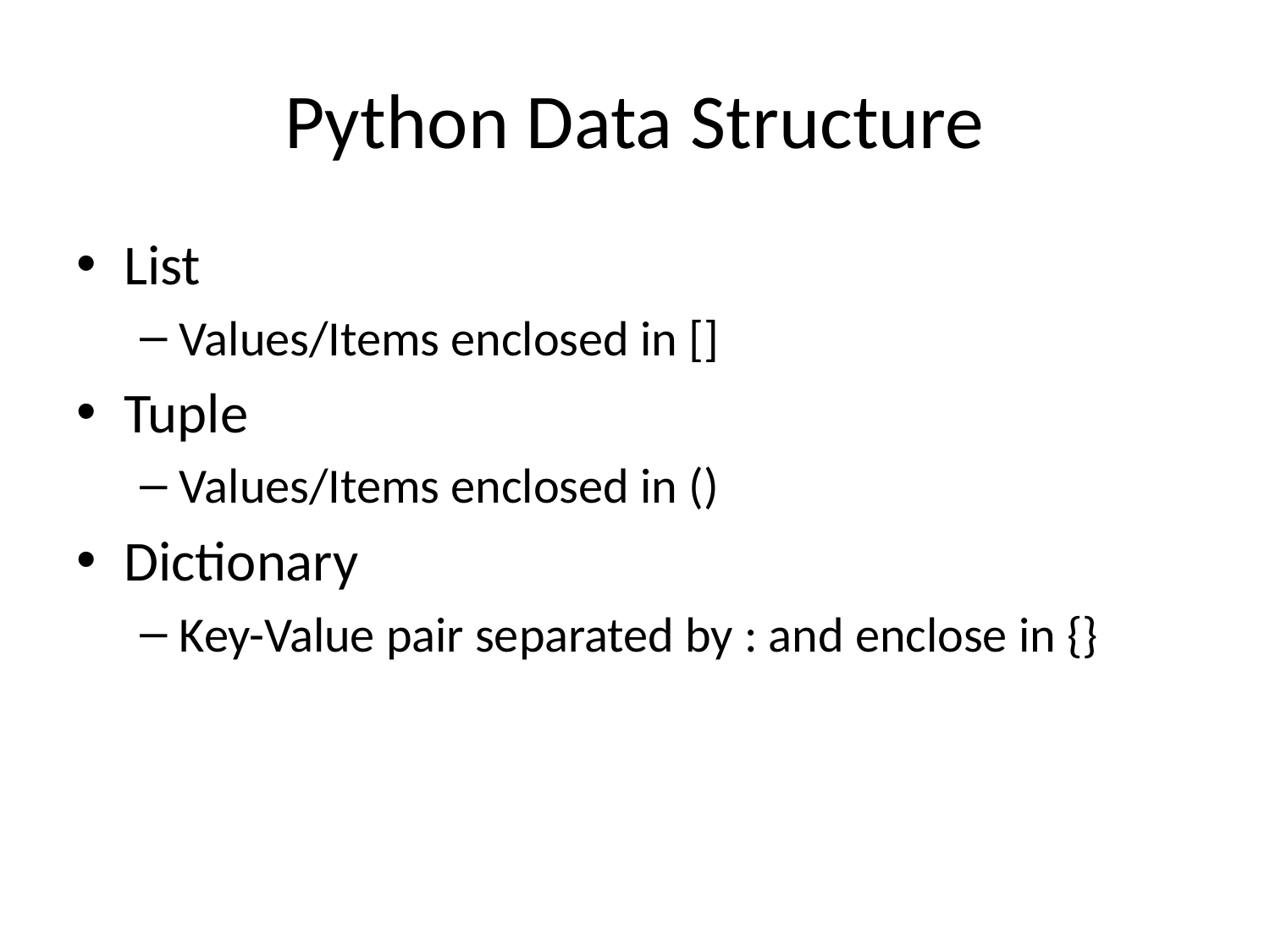

# Python Data Structure
List
Values/Items enclosed in []
Tuple
Values/Items enclosed in ()
Dictionary
Key-Value pair separated by : and enclose in {}